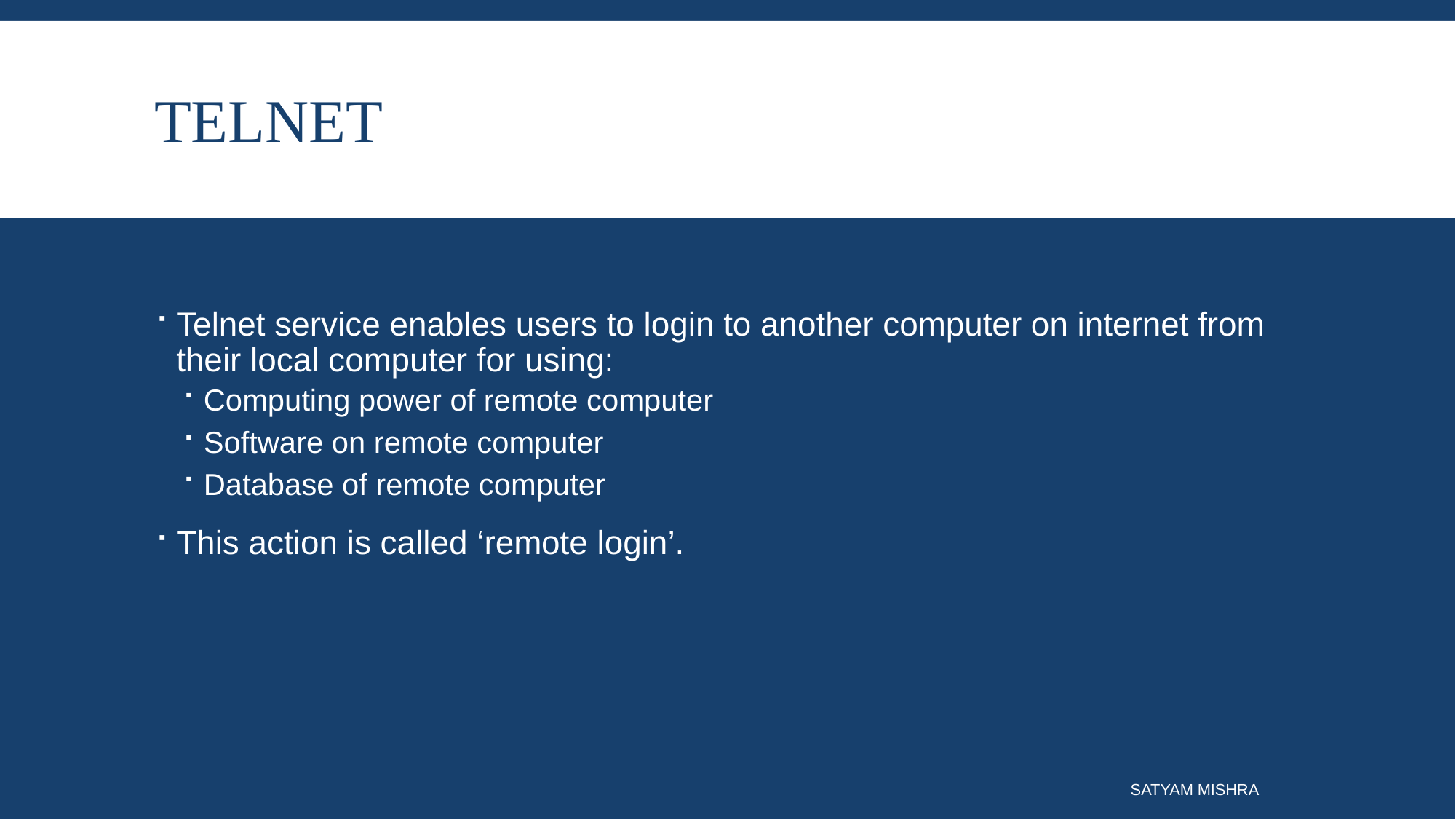

# Telnet

Telnet service enables users to login to another computer on internet from their local computer for using:
Computing power of remote computer
Software on remote computer
Database of remote computer
This action is called ‘remote login’.

SATYAM MISHRA